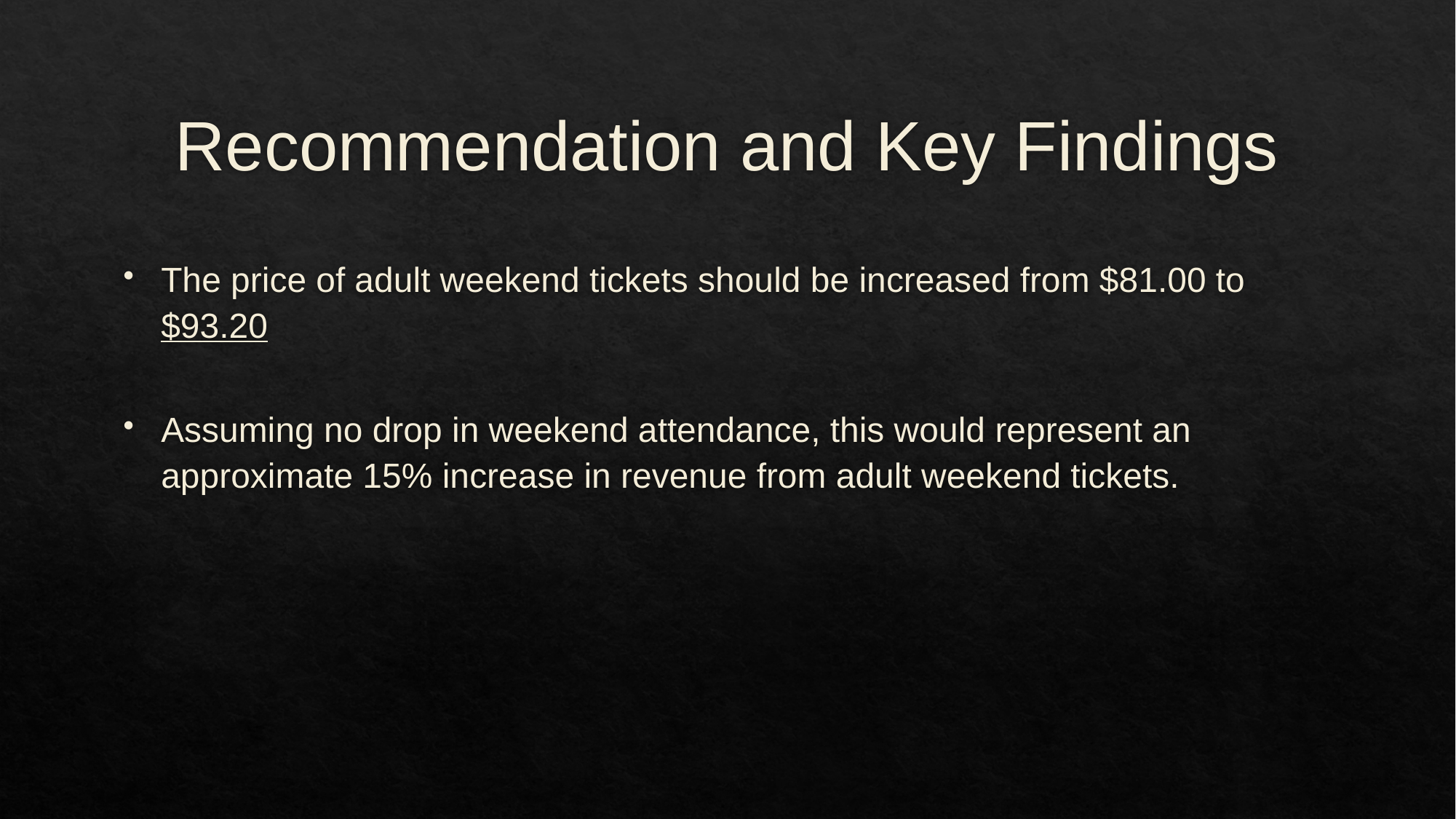

# Recommendation and Key Findings
The price of adult weekend tickets should be increased from $81.00 to $93.20
Assuming no drop in weekend attendance, this would represent an approximate 15% increase in revenue from adult weekend tickets.